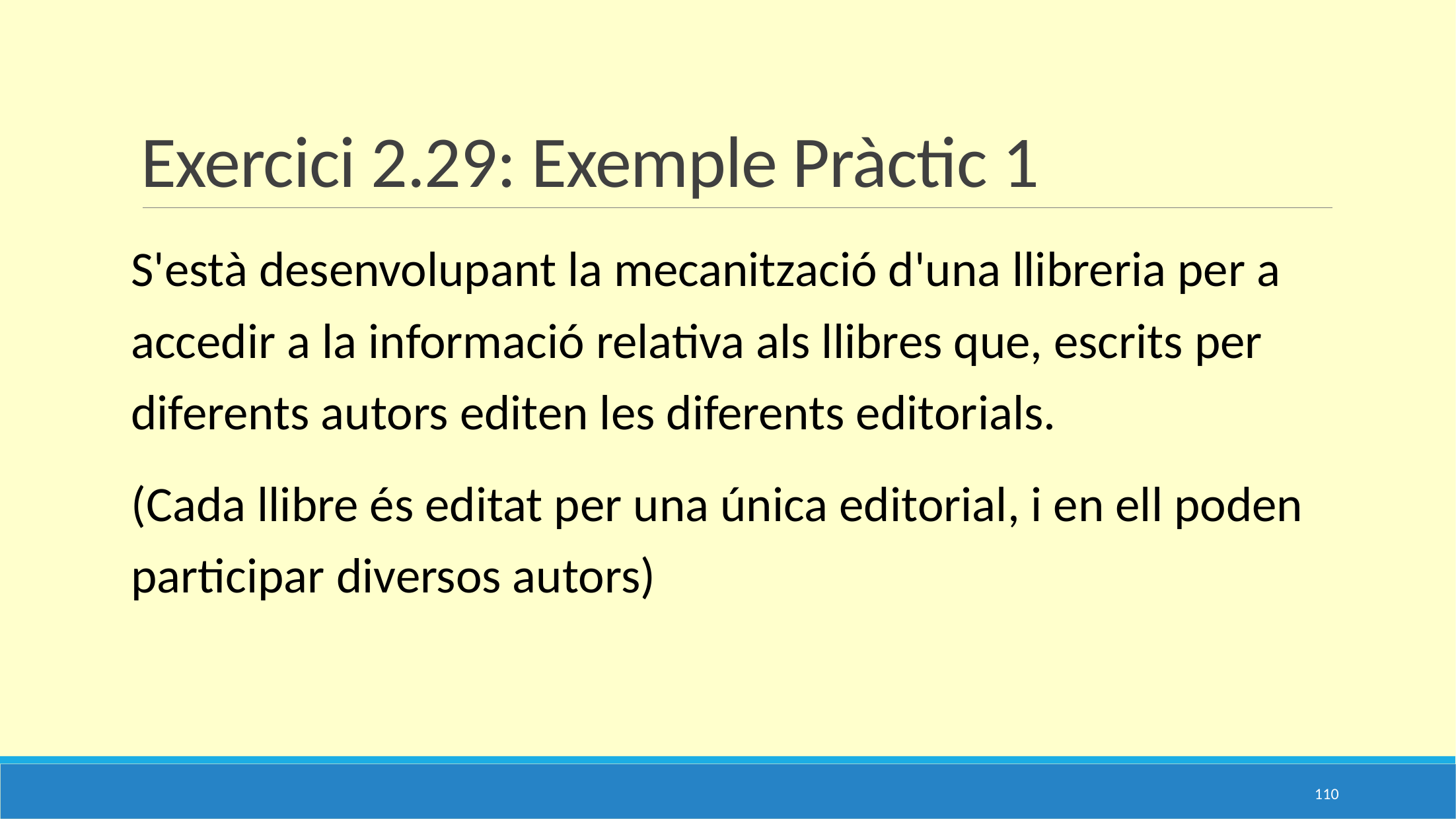

# Exercici 2.29: Exemple Pràctic 1
S'està desenvolupant la mecanització d'una llibreria per a accedir a la informació relativa als llibres que, escrits per diferents autors editen les diferents editorials.
(Cada llibre és editat per una única editorial, i en ell poden participar diversos autors)

110